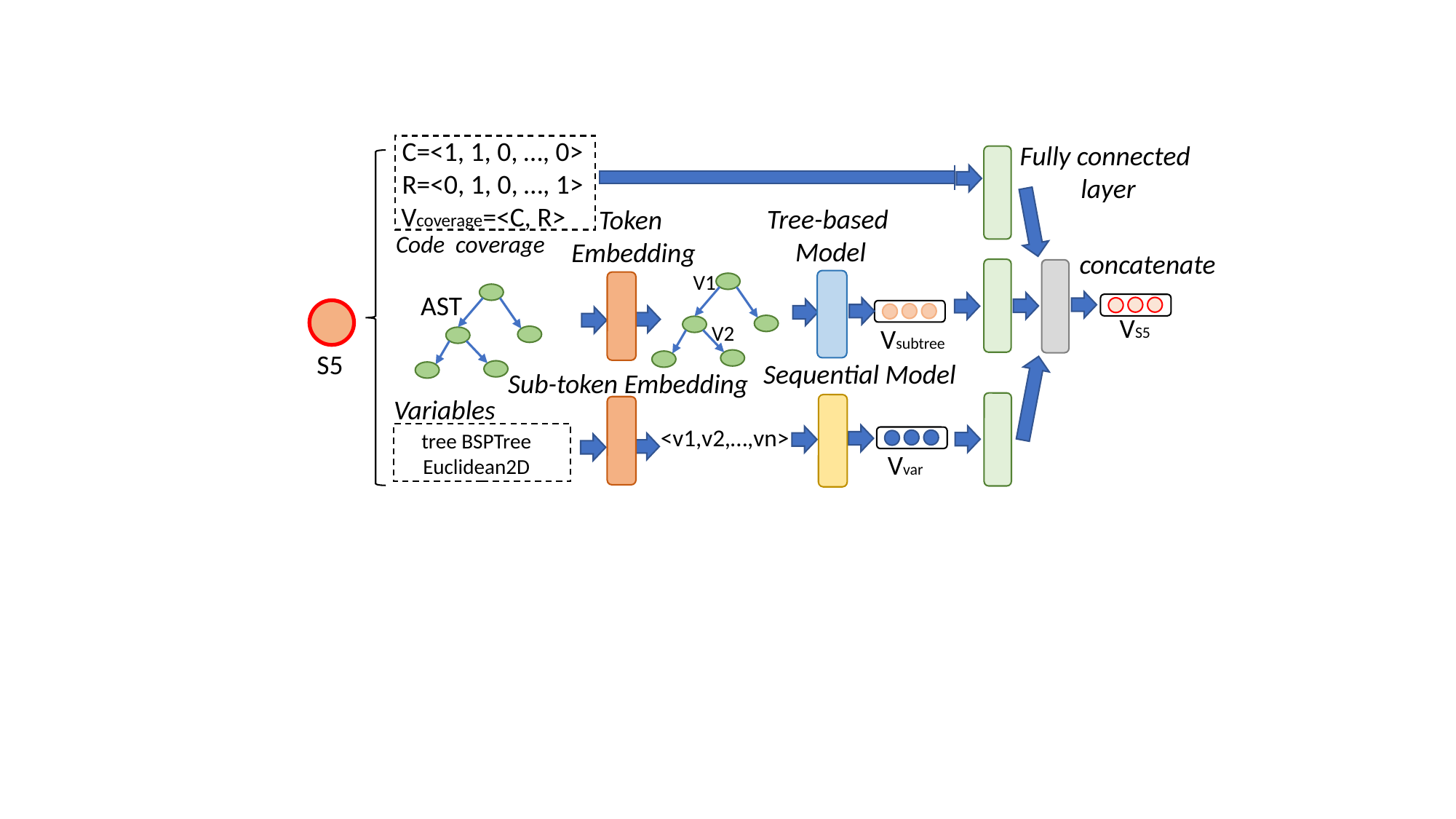

C=<1, 1, 0, …, 0>
   R=<0, 1, 0, …, 1>
Vcoverage=<C, R>
Fully connected
layer

Tree-based
Model
Token
Embedding
Code  coverage
concatenate

V1

AST

VS5

V2
Vsubtree

S5
Sequential Model

Sub-token Embedding

Variables

<v1,v2,…,vn>
tree BSPTree  Euclidean2D

Vvar